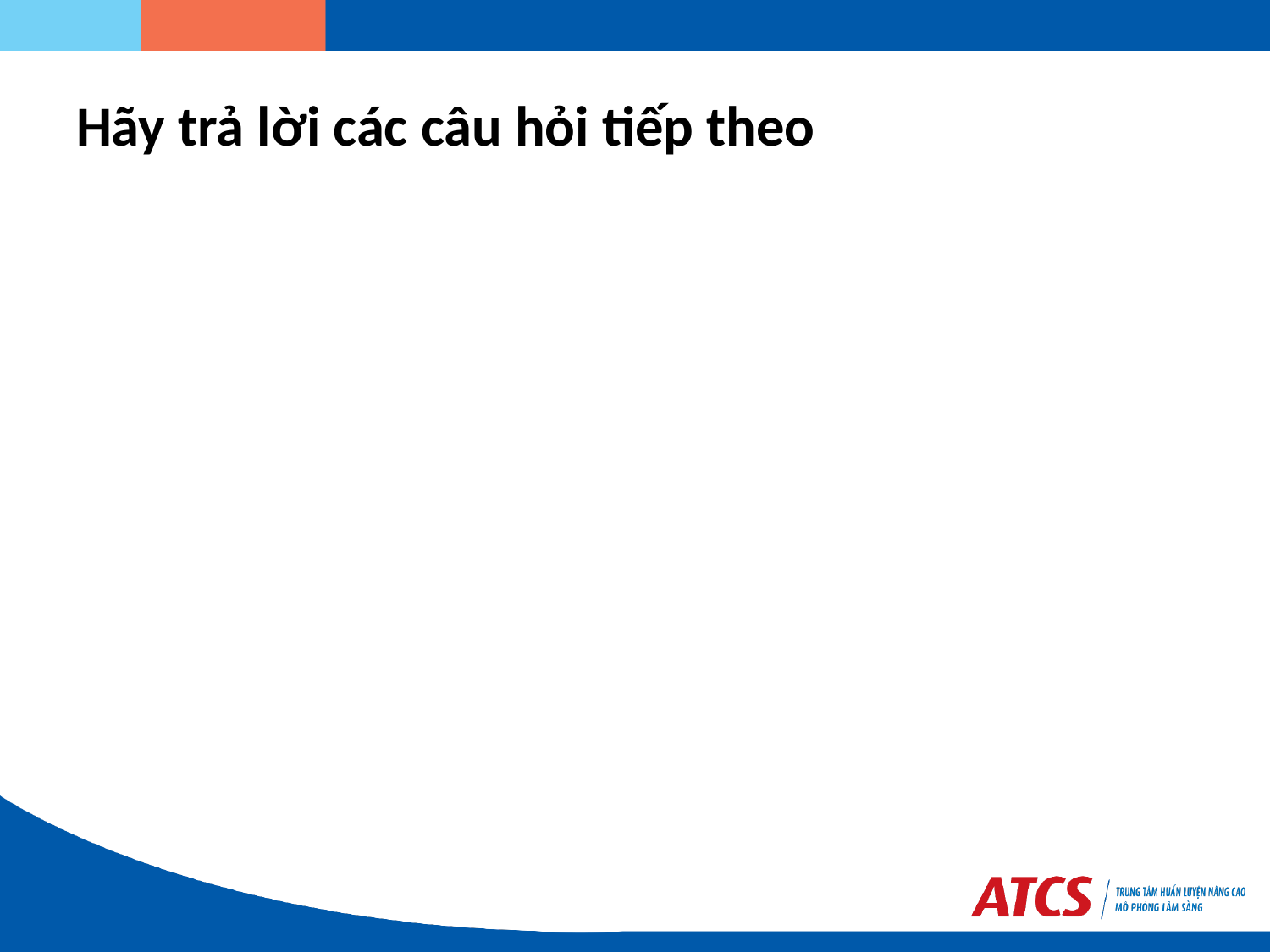

# Hãy trả lời các câu hỏi tiếp theo